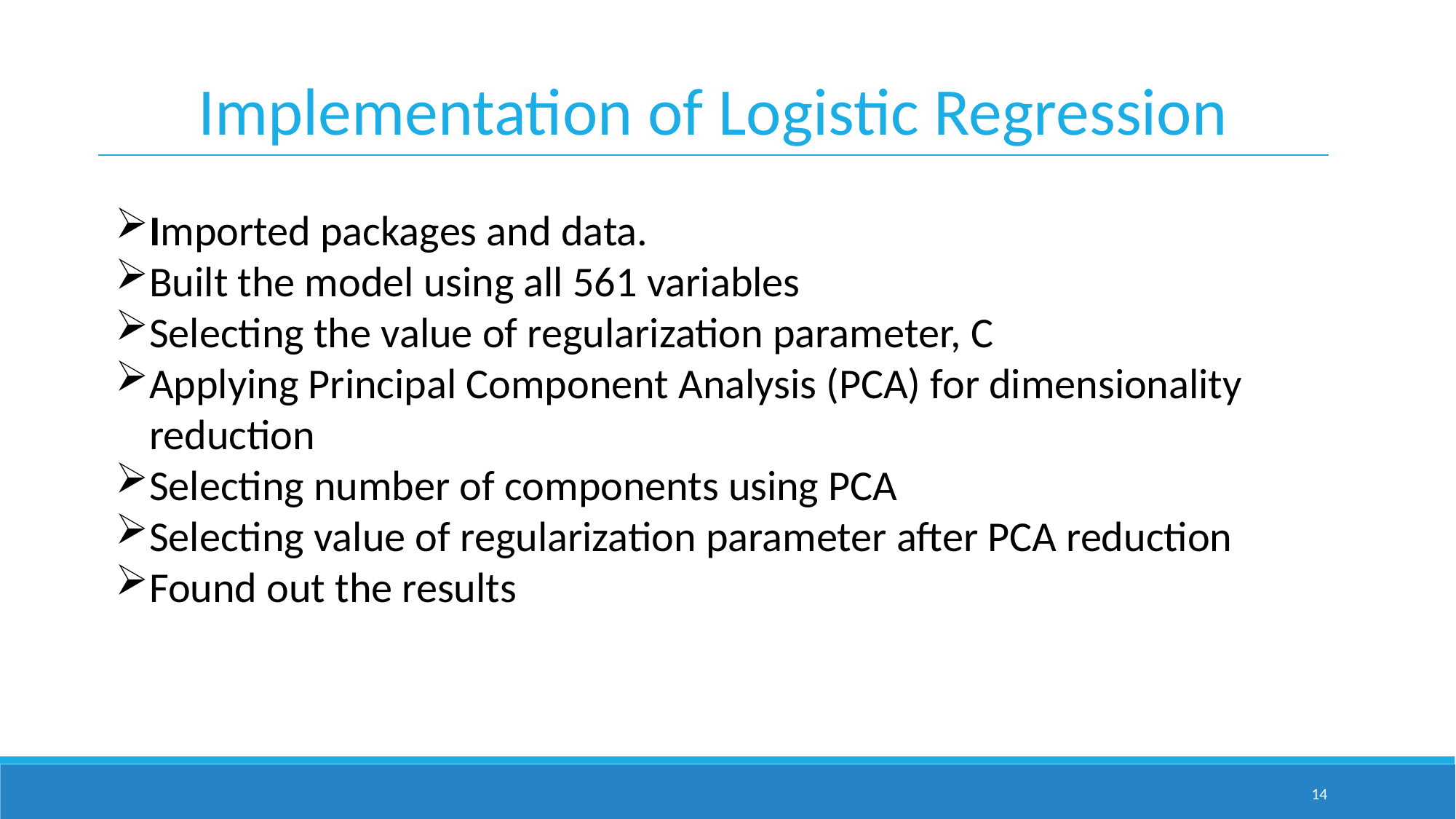

Implementation of Logistic Regression
Imported packages and data.
Built the model using all 561 variables
Selecting the value of regularization parameter, C
Applying Principal Component Analysis (PCA) for dimensionality reduction
Selecting number of components using PCA
Selecting value of regularization parameter after PCA reduction
Found out the results
14